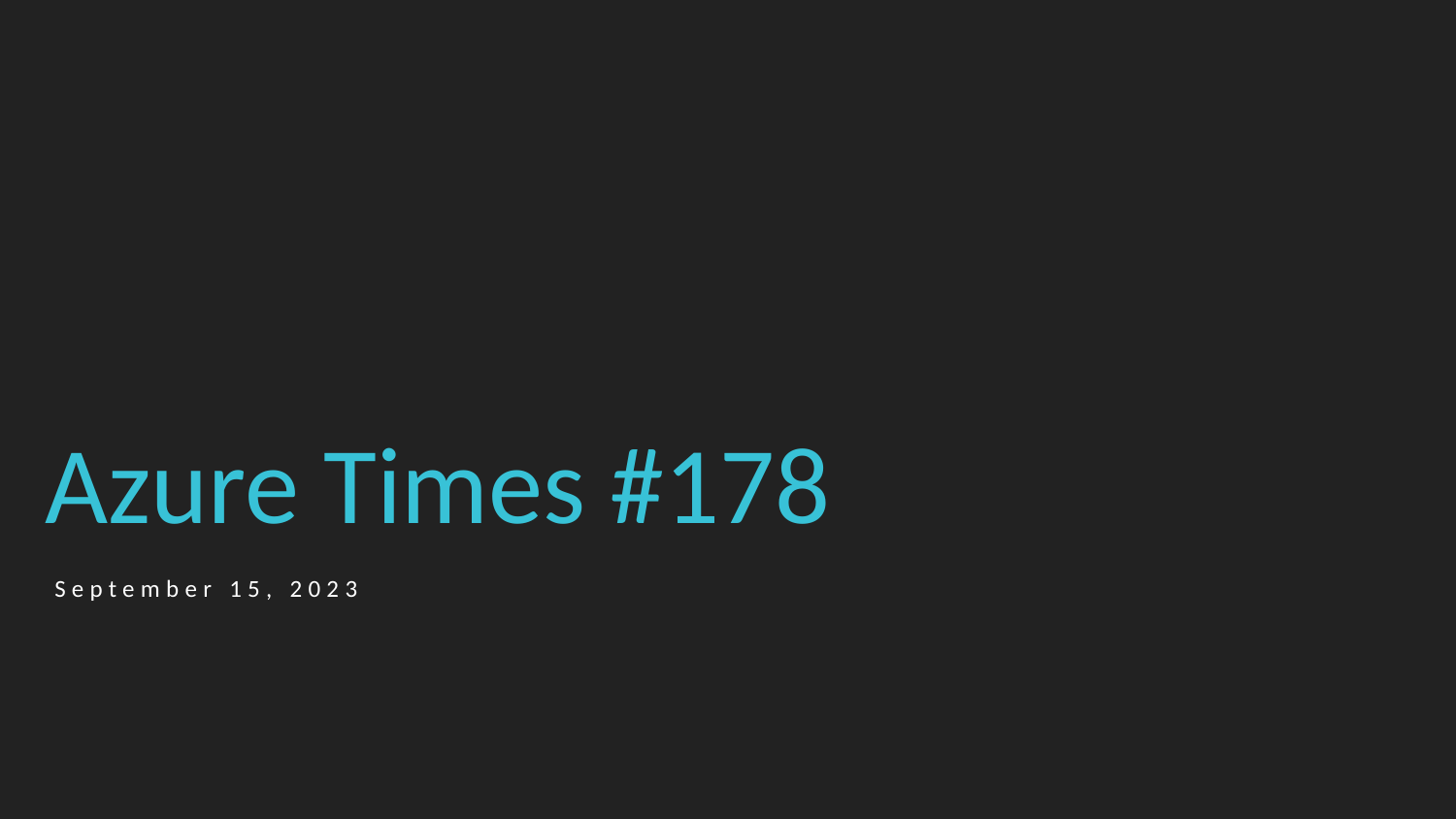

# Azure Times #178
September 15, 2023